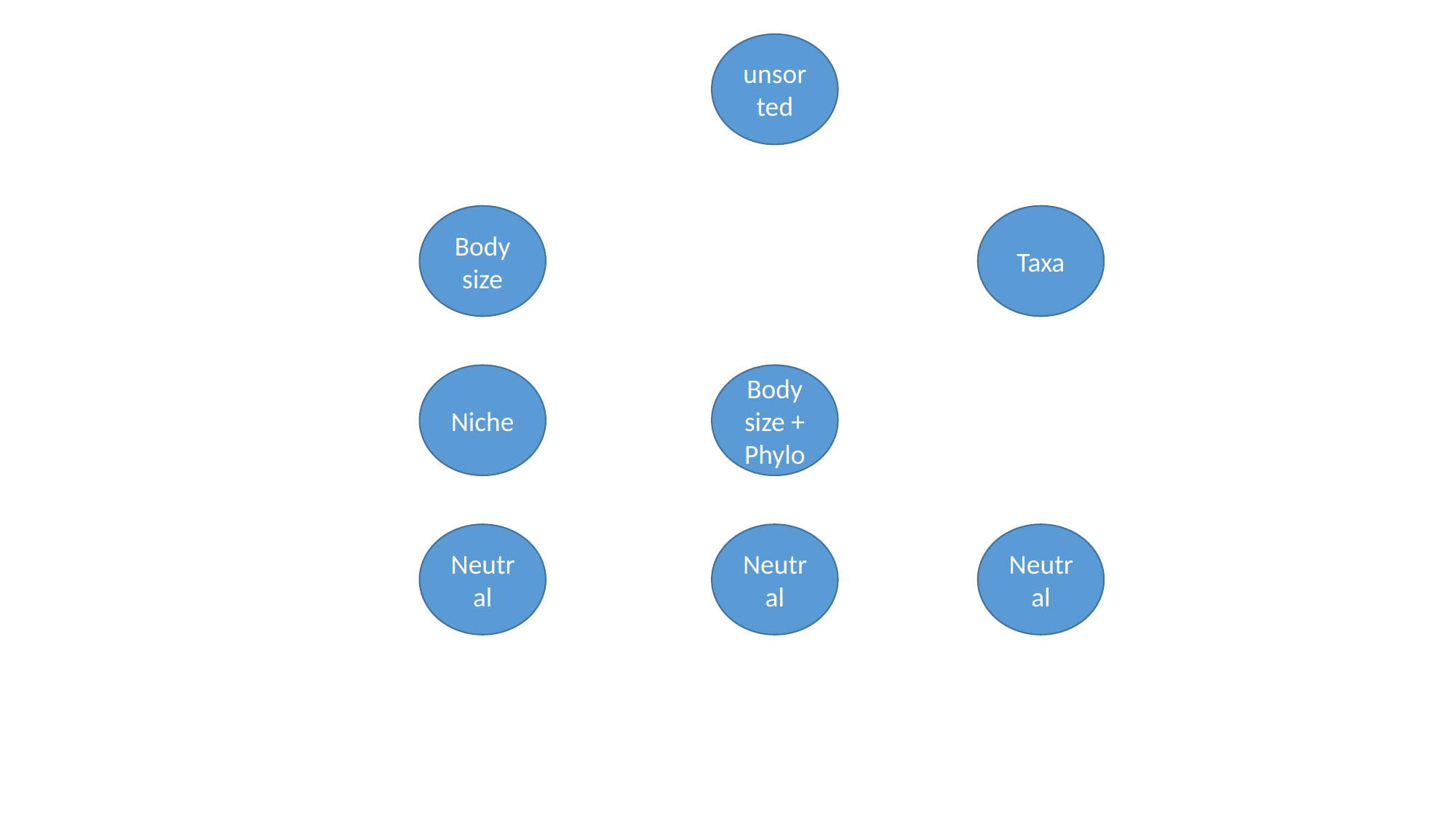

unsorted
Taxa
Body size
Niche
Body size + Phylo
Neutral
Neutral
Neutral